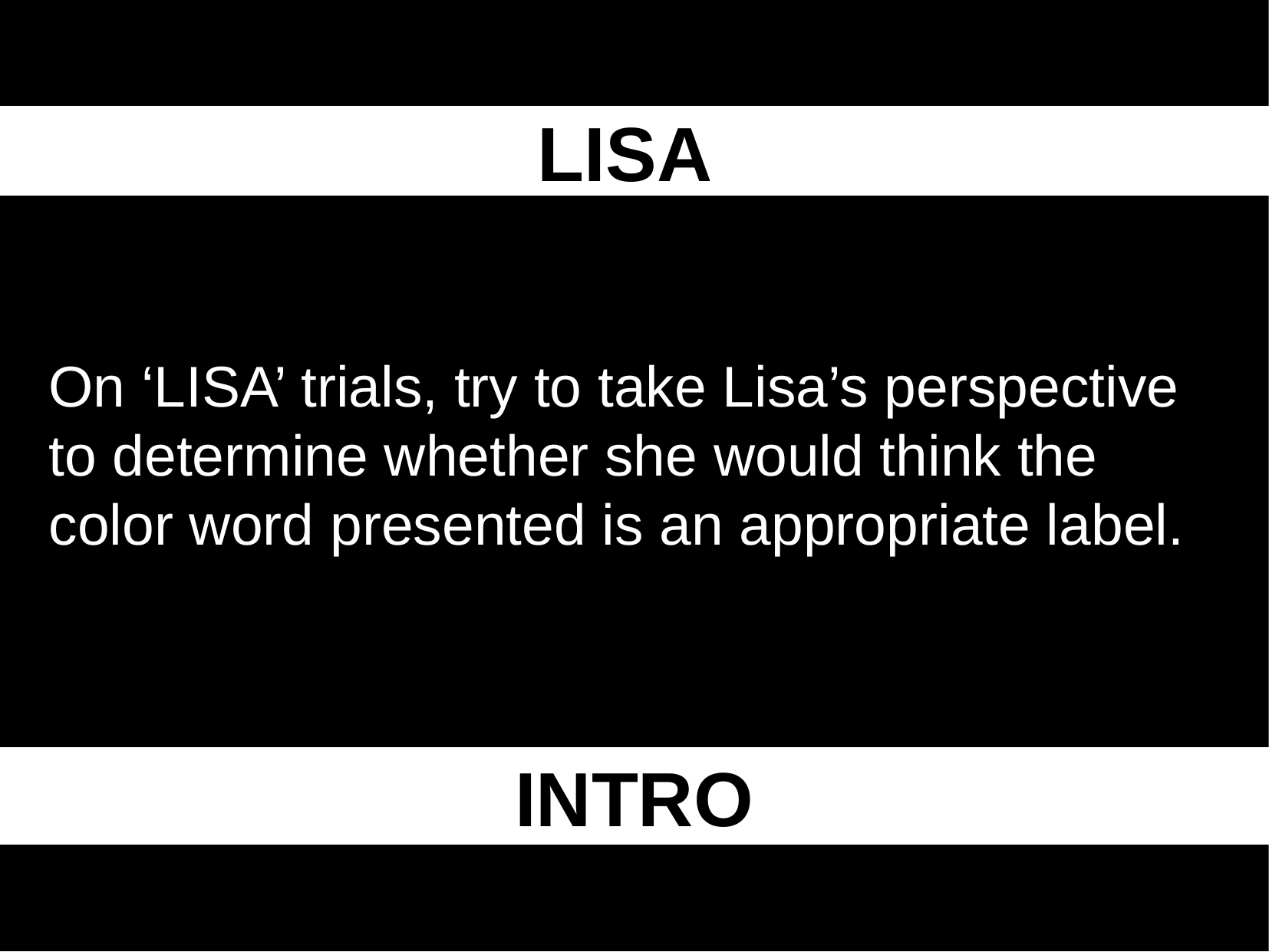

LISA
On ‘LISA’ trials, try to take Lisa’s perspective to determine whether she would think the color word presented is an appropriate label.
INTRO